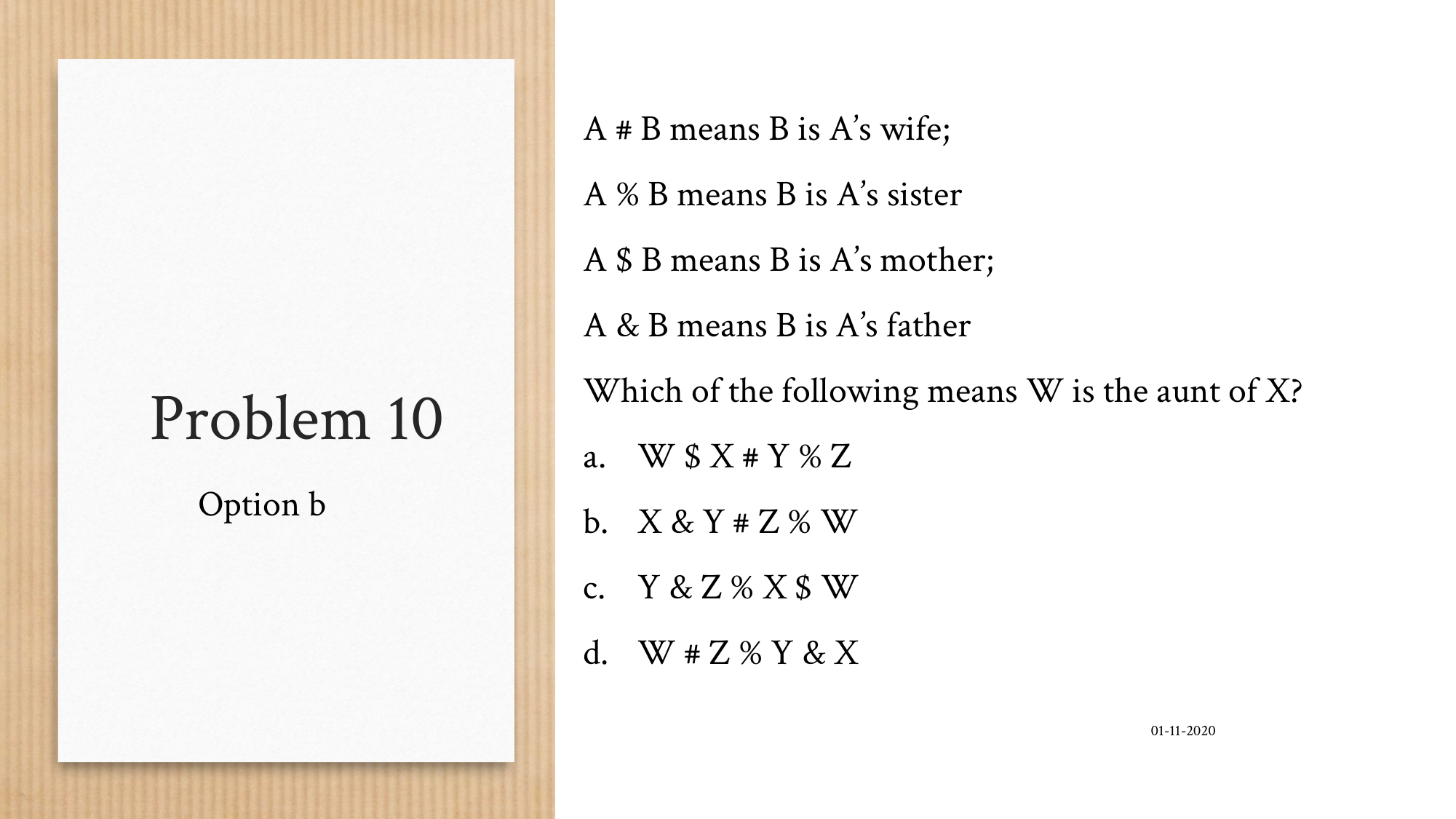

A # B means B is A’s wife;
A % B means B is A’s sister
A $ B means B is A’s mother;
A & B means B is A’s father
Which of the following means W is the aunt of X?
W $ X # Y % Z
X & Y # Z % W
Y & Z % X $ W
W # Z % Y & X
# Problem 10
Option b
CIR
01-11-2020
18